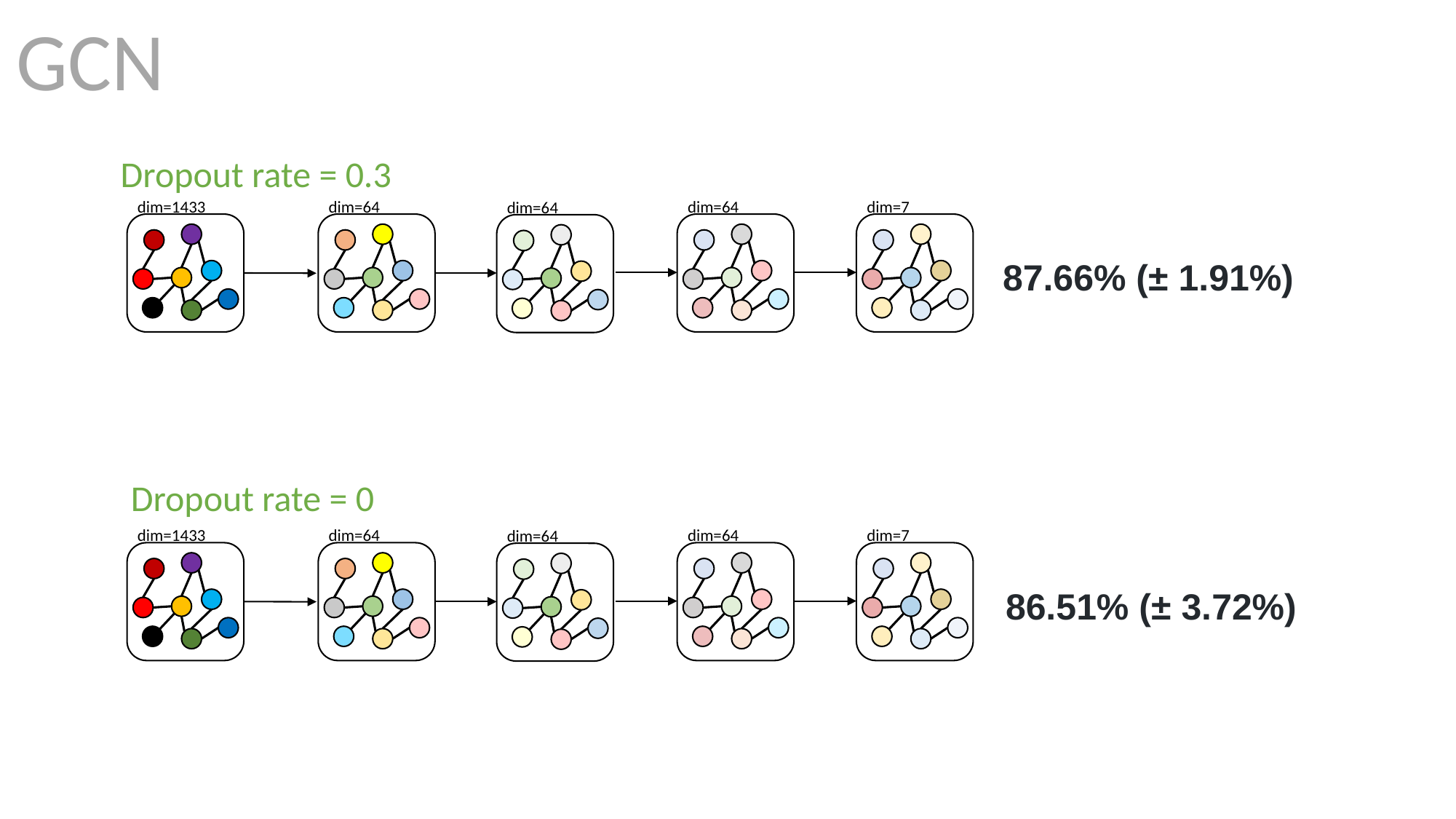

GCN
Dropout rate = 0.3
dim=1433
dim=64
dim=64
dim=7
dim=64

87.66% (± 1.91%)

Dropout rate = 0
dim=1433
dim=64
dim=64
dim=7
dim=64

86.51% (± 3.72%)